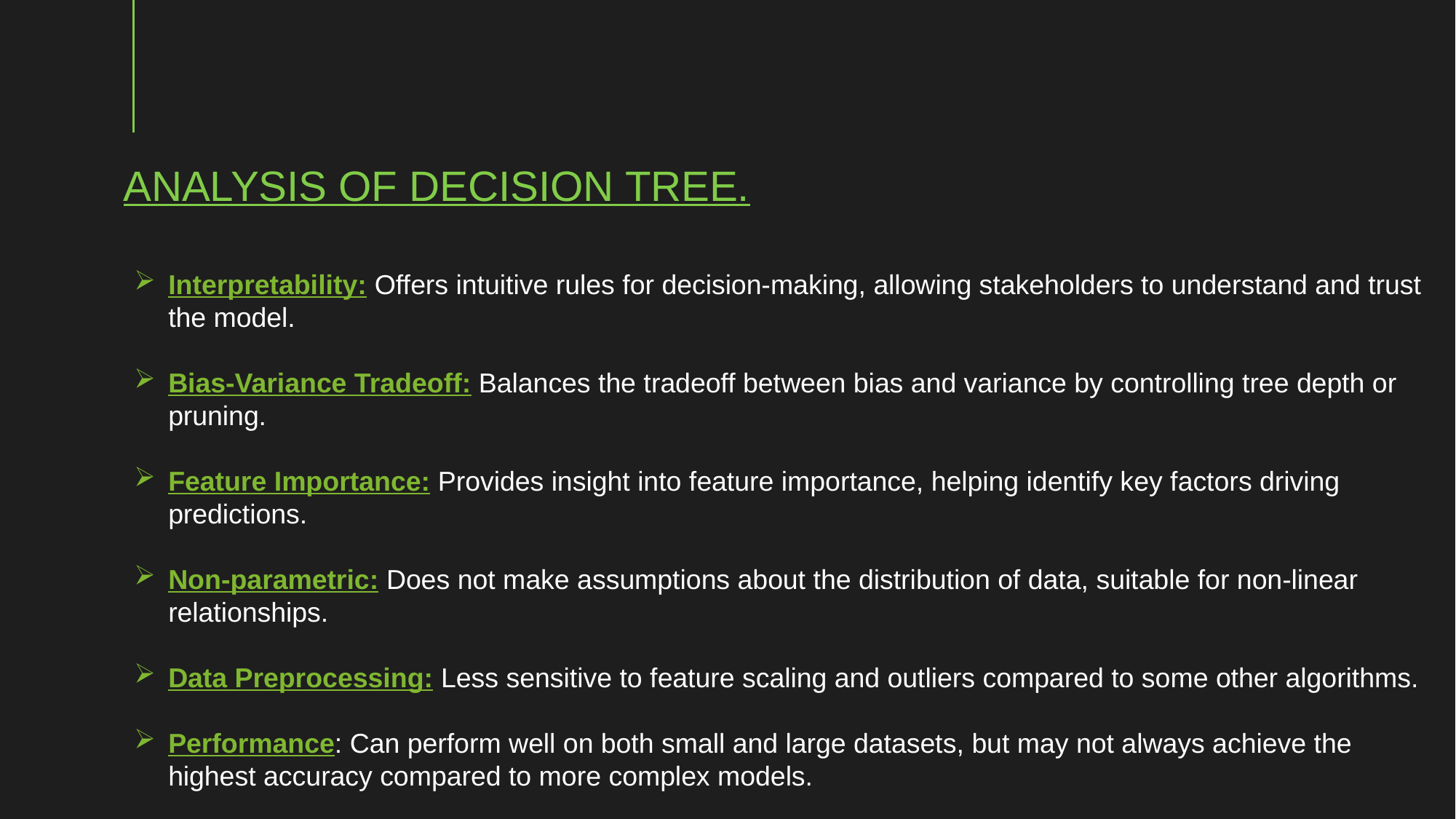

# analysis of decision tree.
Interpretability: Offers intuitive rules for decision-making, allowing stakeholders to understand and trust the model.

Bias-Variance Tradeoff: Balances the tradeoff between bias and variance by controlling tree depth or pruning.

Feature Importance: Provides insight into feature importance, helping identify key factors driving predictions.

Non-parametric: Does not make assumptions about the distribution of data, suitable for non-linear relationships.

Data Preprocessing: Less sensitive to feature scaling and outliers compared to some other algorithms.

Performance: Can perform well on both small and large datasets, but may not always achieve the highest accuracy compared to more complex models.
23